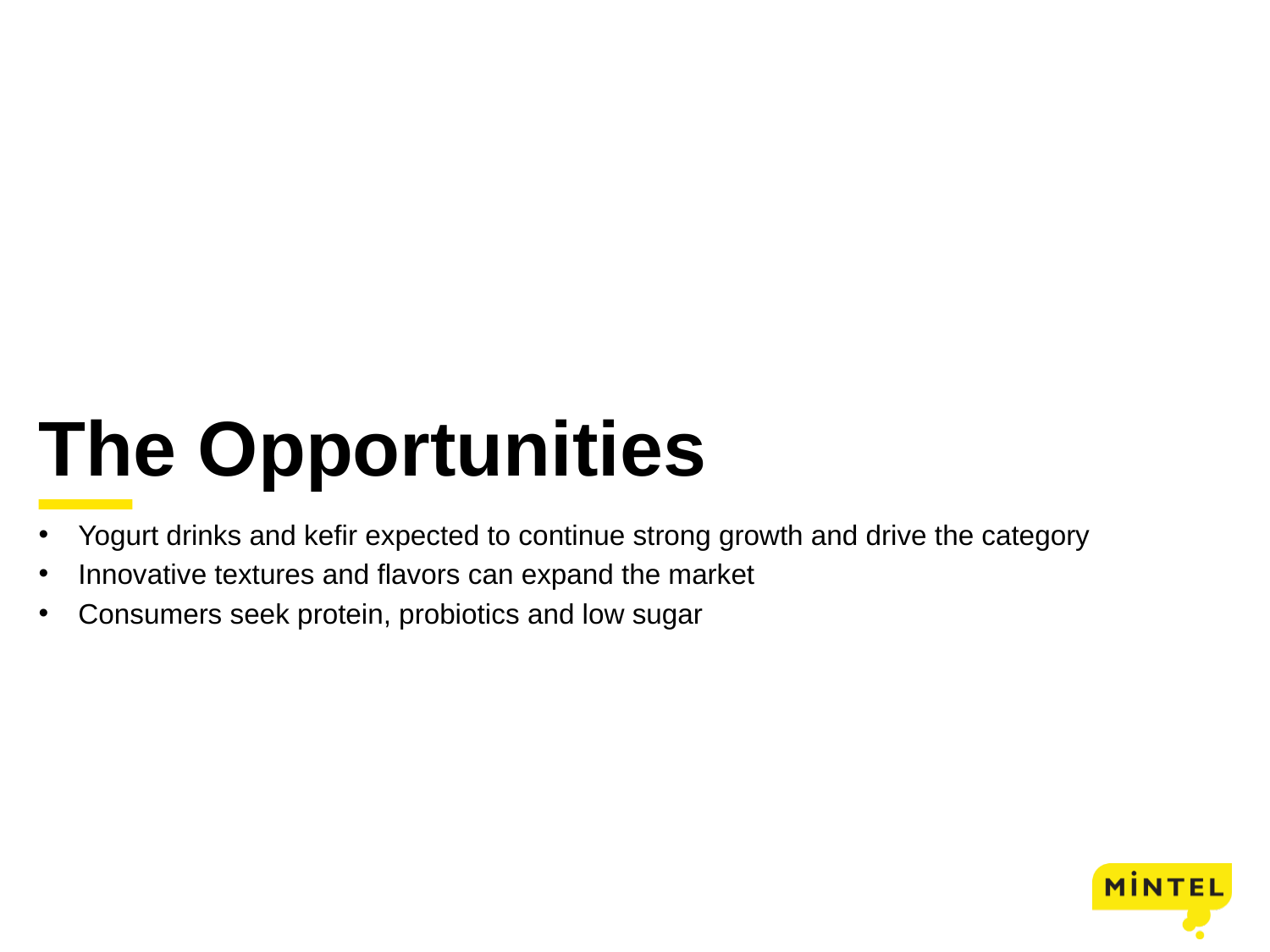

# The Opportunities
Yogurt drinks and kefir expected to continue strong growth and drive the category
Innovative textures and flavors can expand the market
Consumers seek protein, probiotics and low sugar